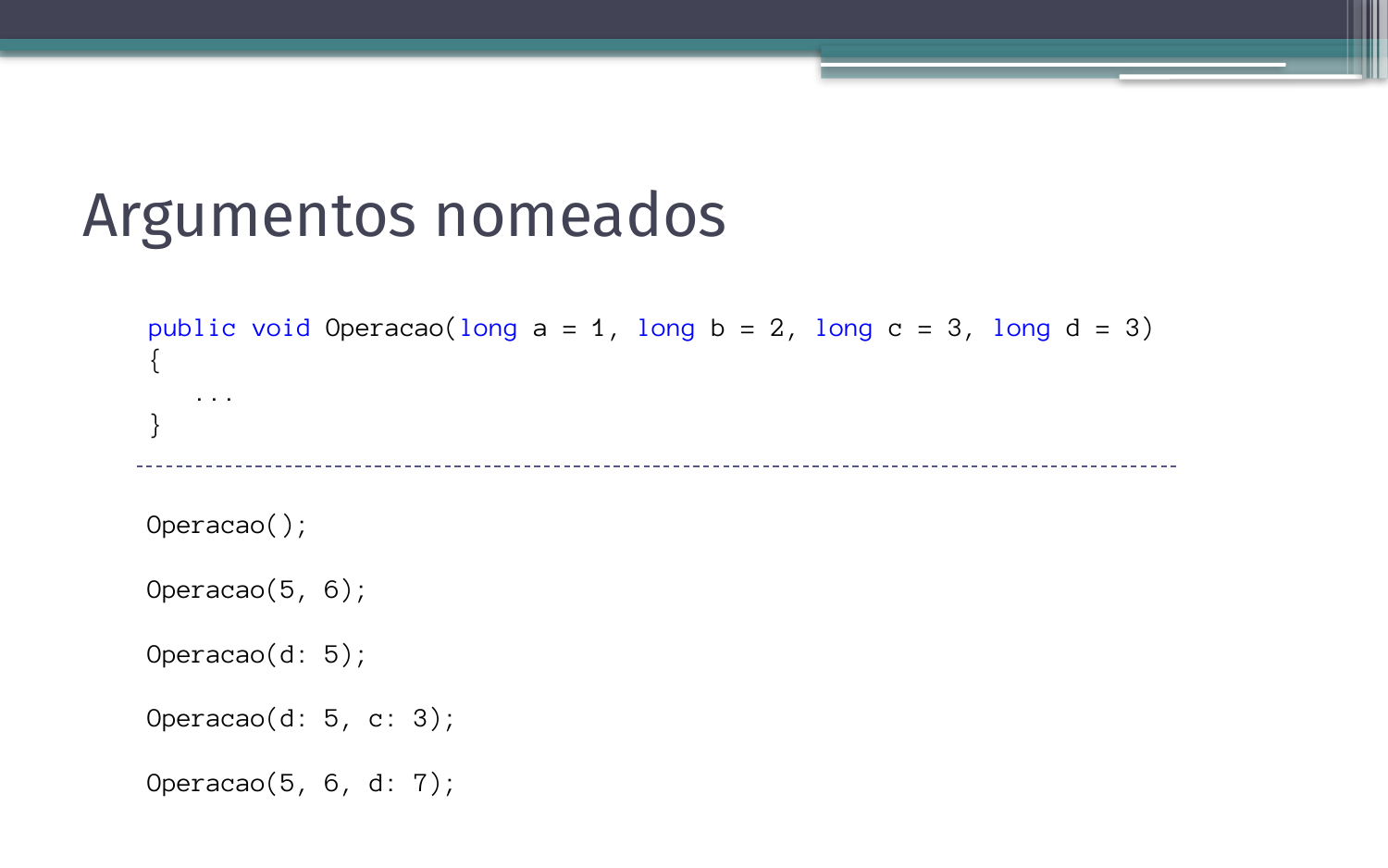

# Argumentos nomeados
public void Operacao(long a = 1, long b = 2, long c = 3, long d = 3)
{
   ...
}
Operacao();

Operacao(5, 6);

Operacao(d: 5);

Operacao(d: 5, c: 3);

Operacao(5, 6, d: 7);